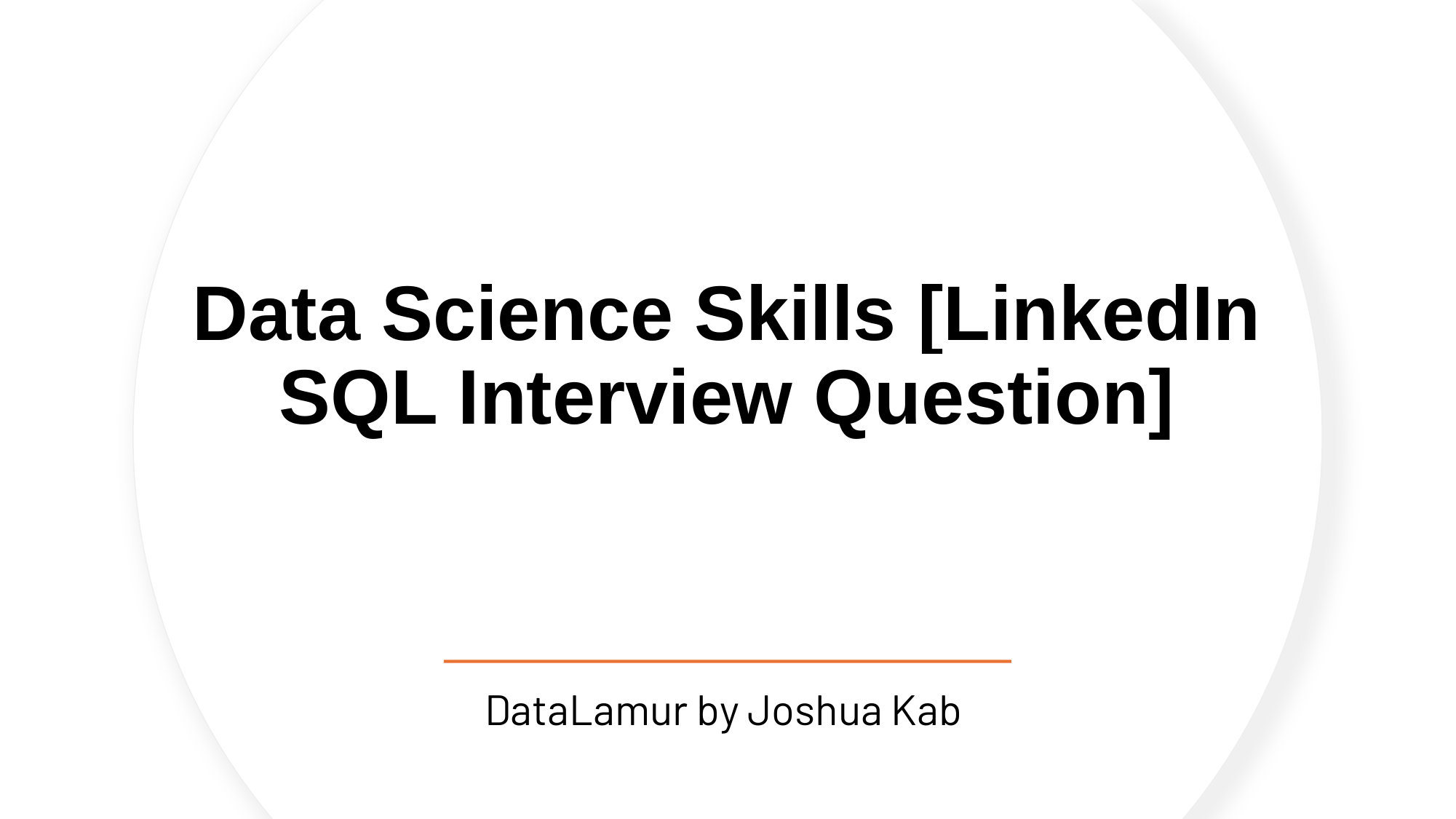

# Data Science Skills [LinkedIn SQL Interview Question]

DataLamur by Joshua Kab